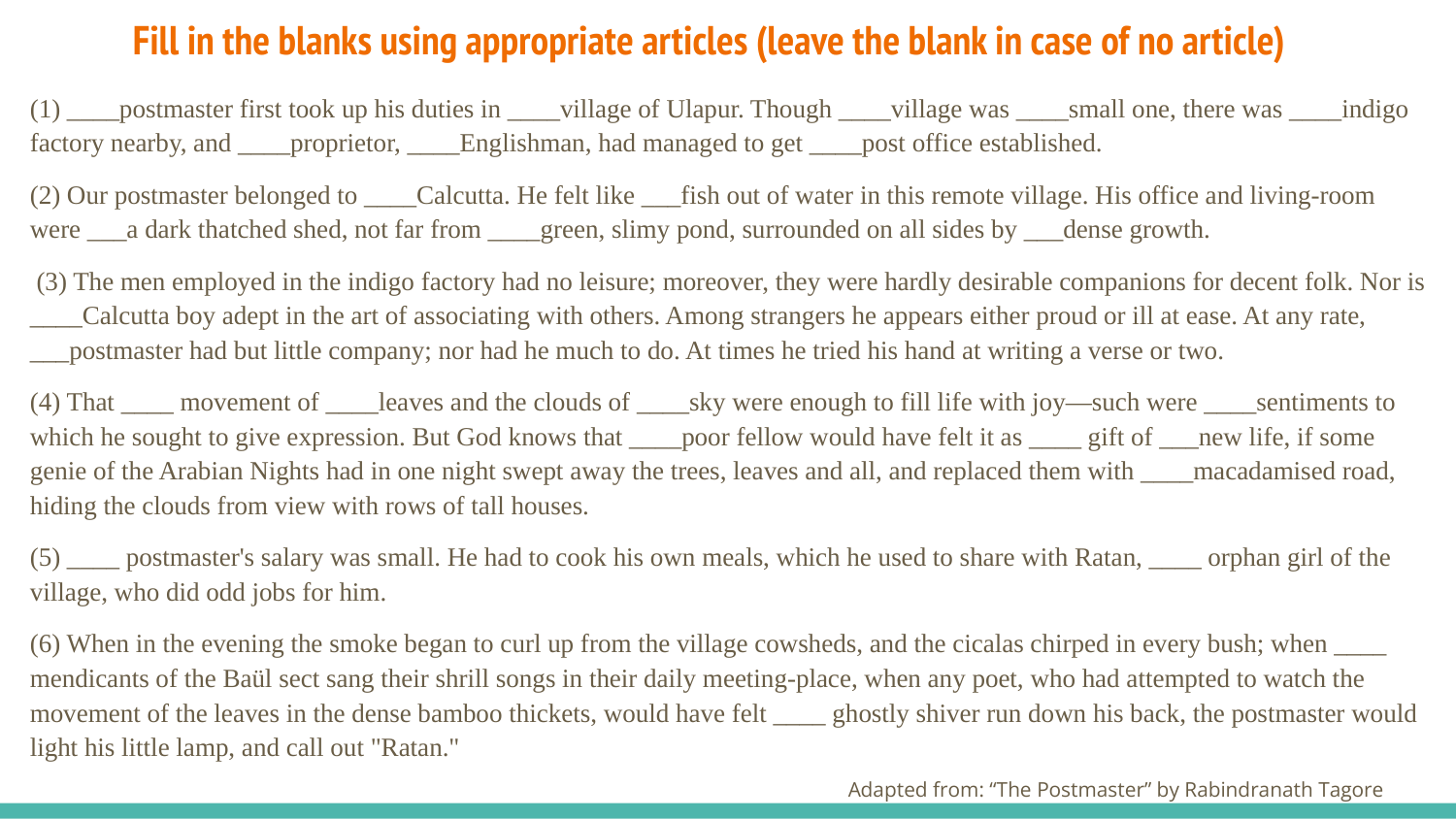

# Fill in the blanks using appropriate articles (leave the blank in case of no article)
(1) ____postmaster first took up his duties in ____village of Ulapur. Though ____village was ____small one, there was ____indigo factory nearby, and ____proprietor, ____Englishman, had managed to get ____post office established.
(2) Our postmaster belonged to ____Calcutta. He felt like ___fish out of water in this remote village. His office and living-room were ___a dark thatched shed, not far from ____green, slimy pond, surrounded on all sides by ___dense growth.
 (3) The men employed in the indigo factory had no leisure; moreover, they were hardly desirable companions for decent folk. Nor is ____Calcutta boy adept in the art of associating with others. Among strangers he appears either proud or ill at ease. At any rate, ___postmaster had but little company; nor had he much to do. At times he tried his hand at writing a verse or two.
(4) That ____ movement of ____leaves and the clouds of ____sky were enough to fill life with joy—such were ____sentiments to which he sought to give expression. But God knows that ____poor fellow would have felt it as ____ gift of ___new life, if some genie of the Arabian Nights had in one night swept away the trees, leaves and all, and replaced them with ____macadamised road, hiding the clouds from view with rows of tall houses.
(5) ____ postmaster's salary was small. He had to cook his own meals, which he used to share with Ratan, ____ orphan girl of the village, who did odd jobs for him.
(6) When in the evening the smoke began to curl up from the village cowsheds, and the cicalas chirped in every bush; when ____ mendicants of the Baül sect sang their shrill songs in their daily meeting-place, when any poet, who had attempted to watch the movement of the leaves in the dense bamboo thickets, would have felt ____ ghostly shiver run down his back, the postmaster would light his little lamp, and call out "Ratan."
Adapted from: “The Postmaster” by Rabindranath Tagore